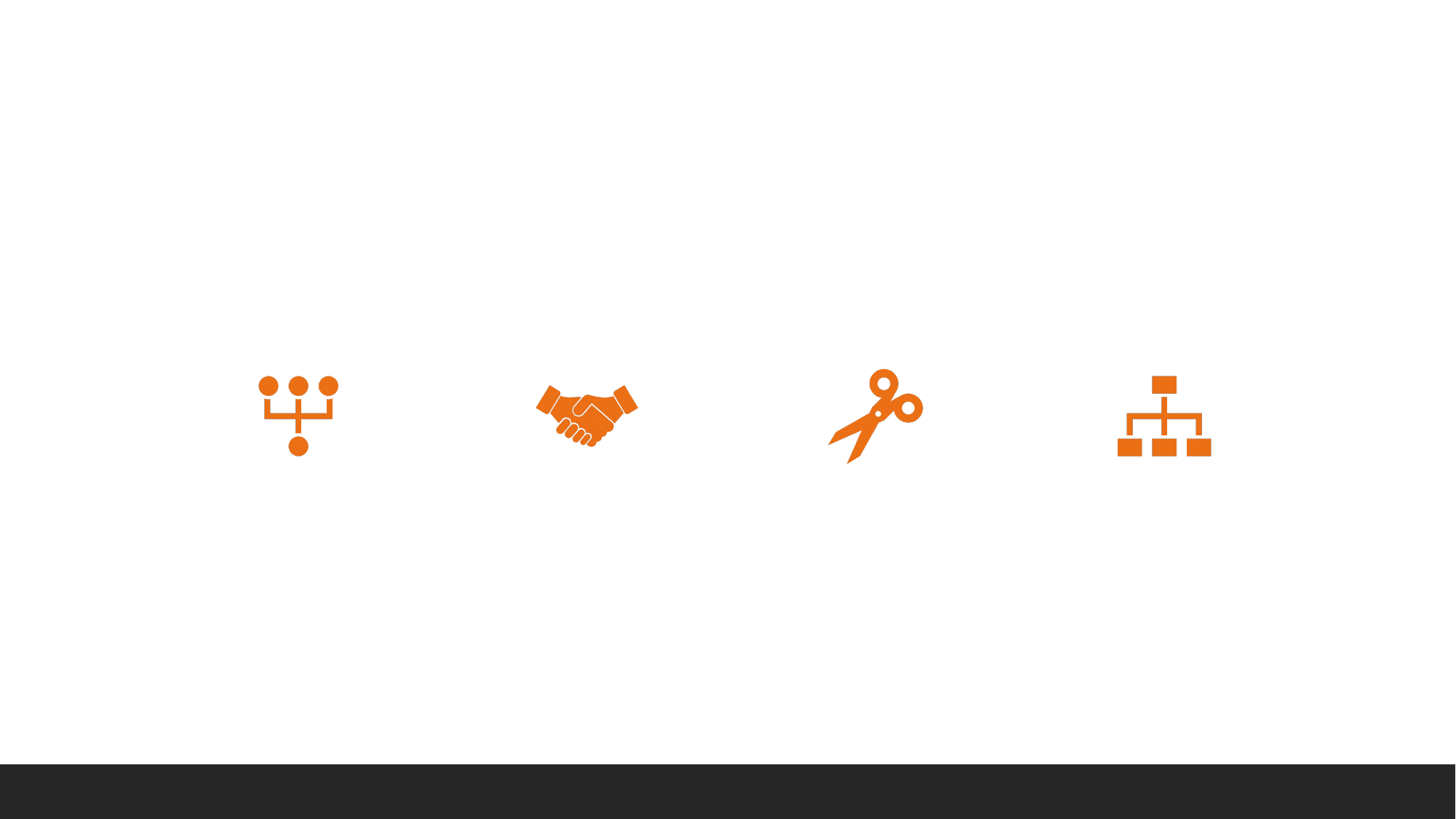

# MAJOR INTERNAL FACTORS
Cultural Shift Post-Merger
Impact on Values
Focus on Cost-Cutting
Organizational Resistance